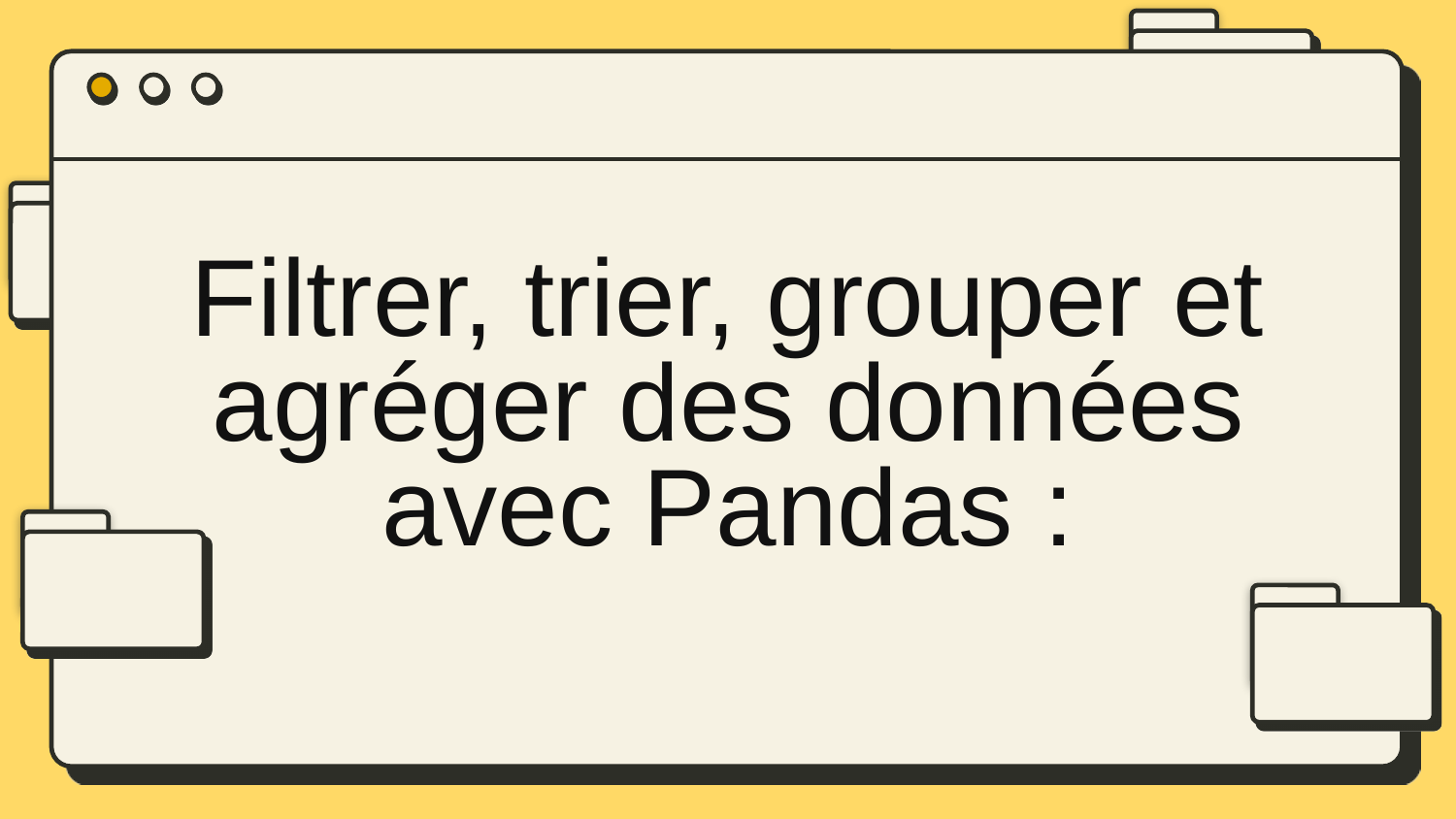

# Filtrer, trier, grouper et agréger des données avec Pandas :